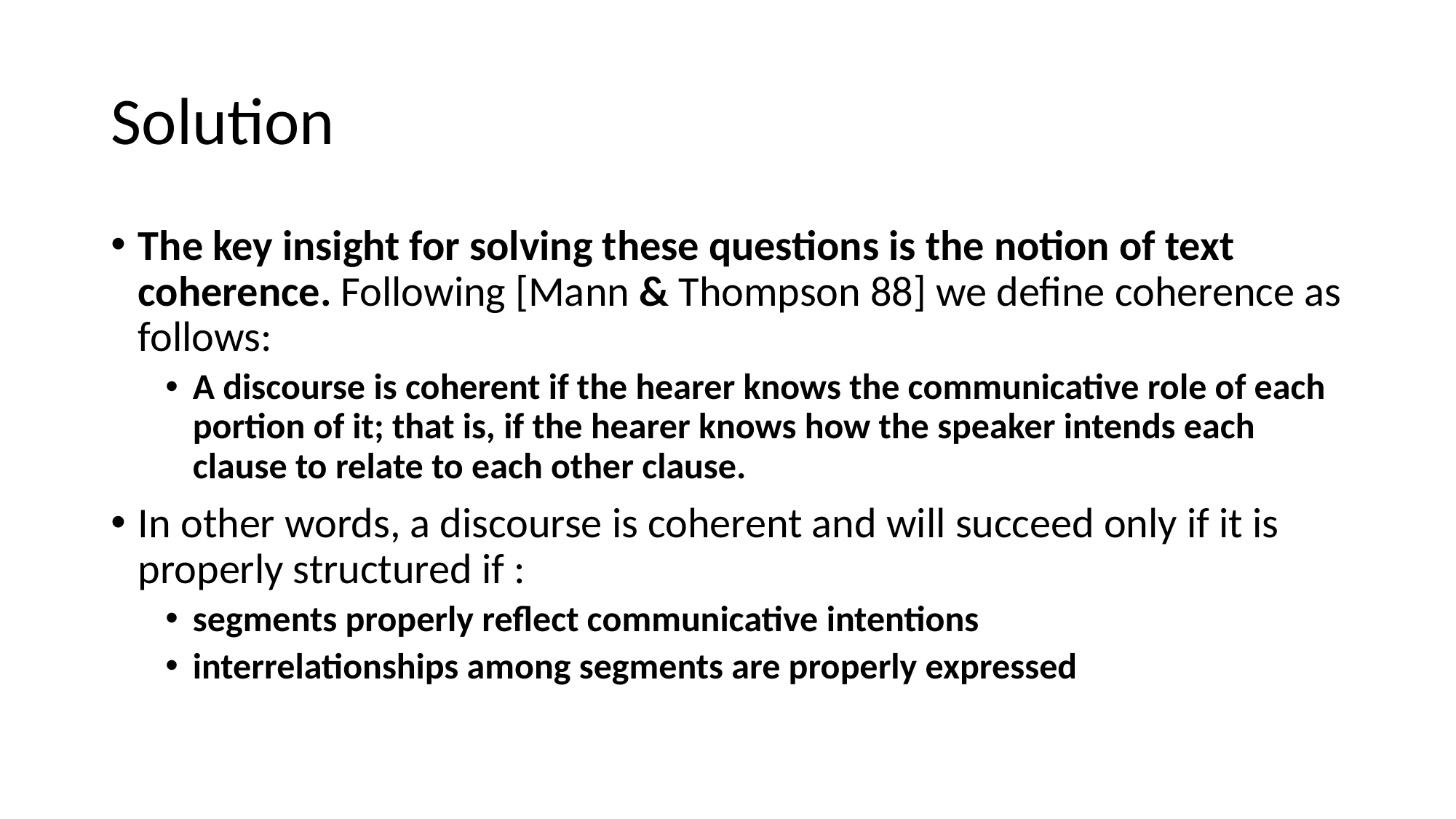

# Solution
The key insight for solving these questions is the notion of text coherence. Following [Mann & Thompson 88] we define coherence as follows:
A discourse is coherent if the hearer knows the communicative role of each portion of it; that is, if the hearer knows how the speaker intends each clause to relate to each other clause.
In other words, a discourse is coherent and will succeed only if it is properly structured if :
segments properly reflect communicative intentions
interrelationships among segments are properly expressed